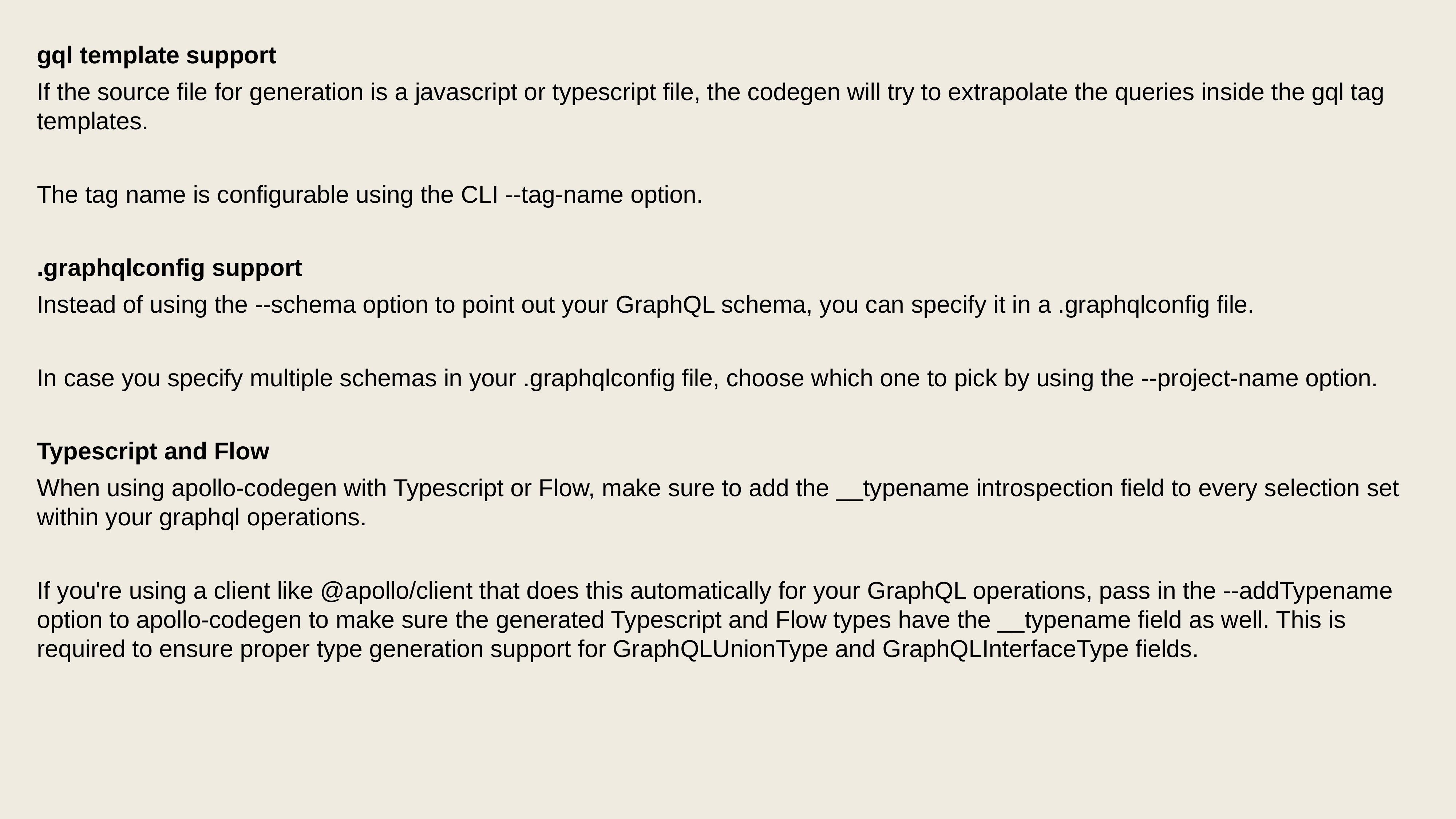

gql template support
If the source file for generation is a javascript or typescript file, the codegen will try to extrapolate the queries inside the gql tag templates.

The tag name is configurable using the CLI --tag-name option.

.graphqlconfig support
Instead of using the --schema option to point out your GraphQL schema, you can specify it in a .graphqlconfig file.

In case you specify multiple schemas in your .graphqlconfig file, choose which one to pick by using the --project-name option.

Typescript and Flow
When using apollo-codegen with Typescript or Flow, make sure to add the __typename introspection field to every selection set within your graphql operations.

If you're using a client like @apollo/client that does this automatically for your GraphQL operations, pass in the --addTypename option to apollo-codegen to make sure the generated Typescript and Flow types have the __typename field as well. This is required to ensure proper type generation support for GraphQLUnionType and GraphQLInterfaceType fields.